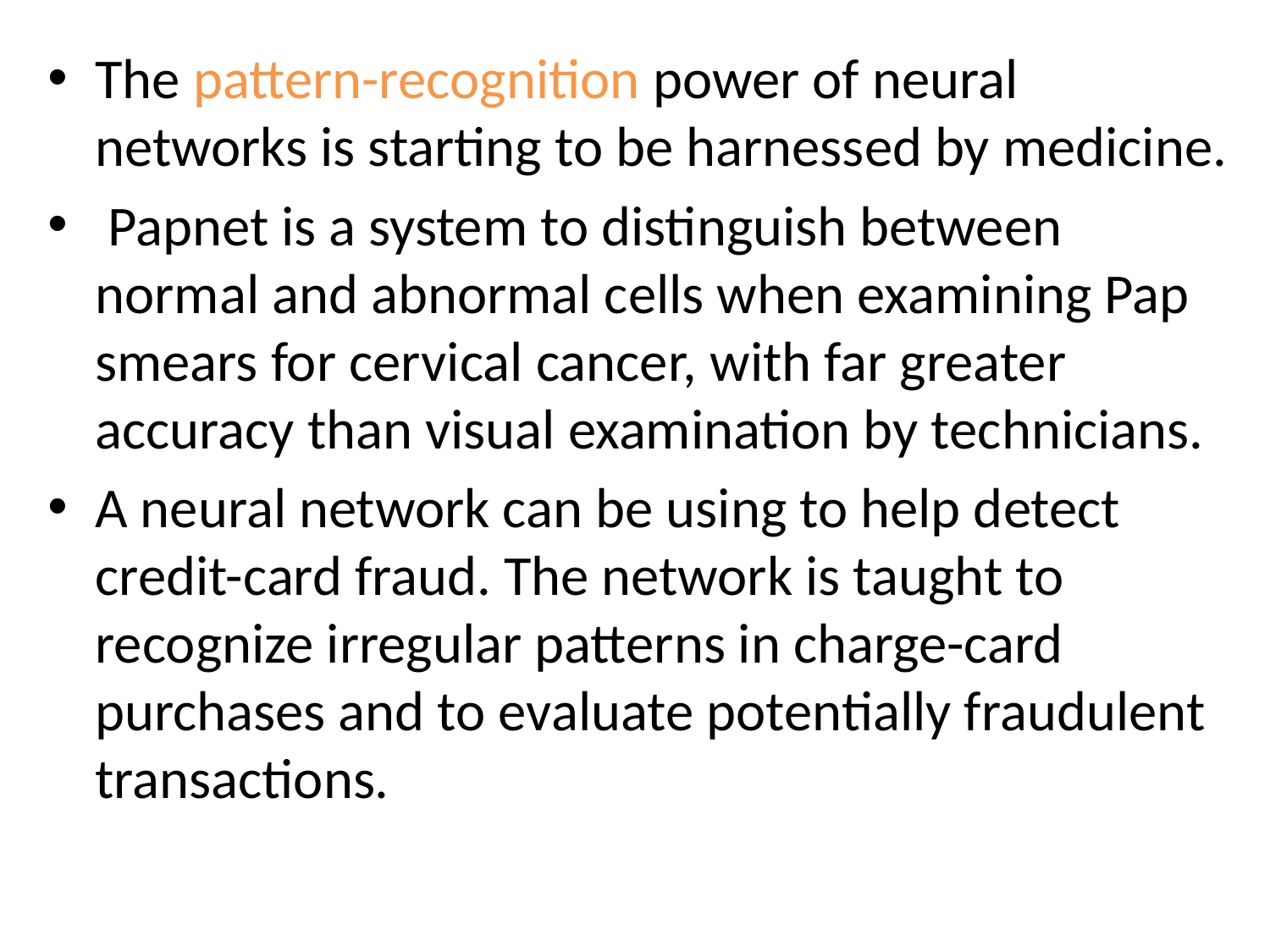

The pattern-recognition power of neural networks is starting to be harnessed by medicine.
 Papnet is a system to distinguish between normal and abnormal cells when examining Pap smears for cervical cancer, with far greater accuracy than visual examination by technicians.
A neural network can be using to help detect credit-card fraud. The network is taught to recognize irregular patterns in charge-card purchases and to evaluate potentially fraudulent transactions.